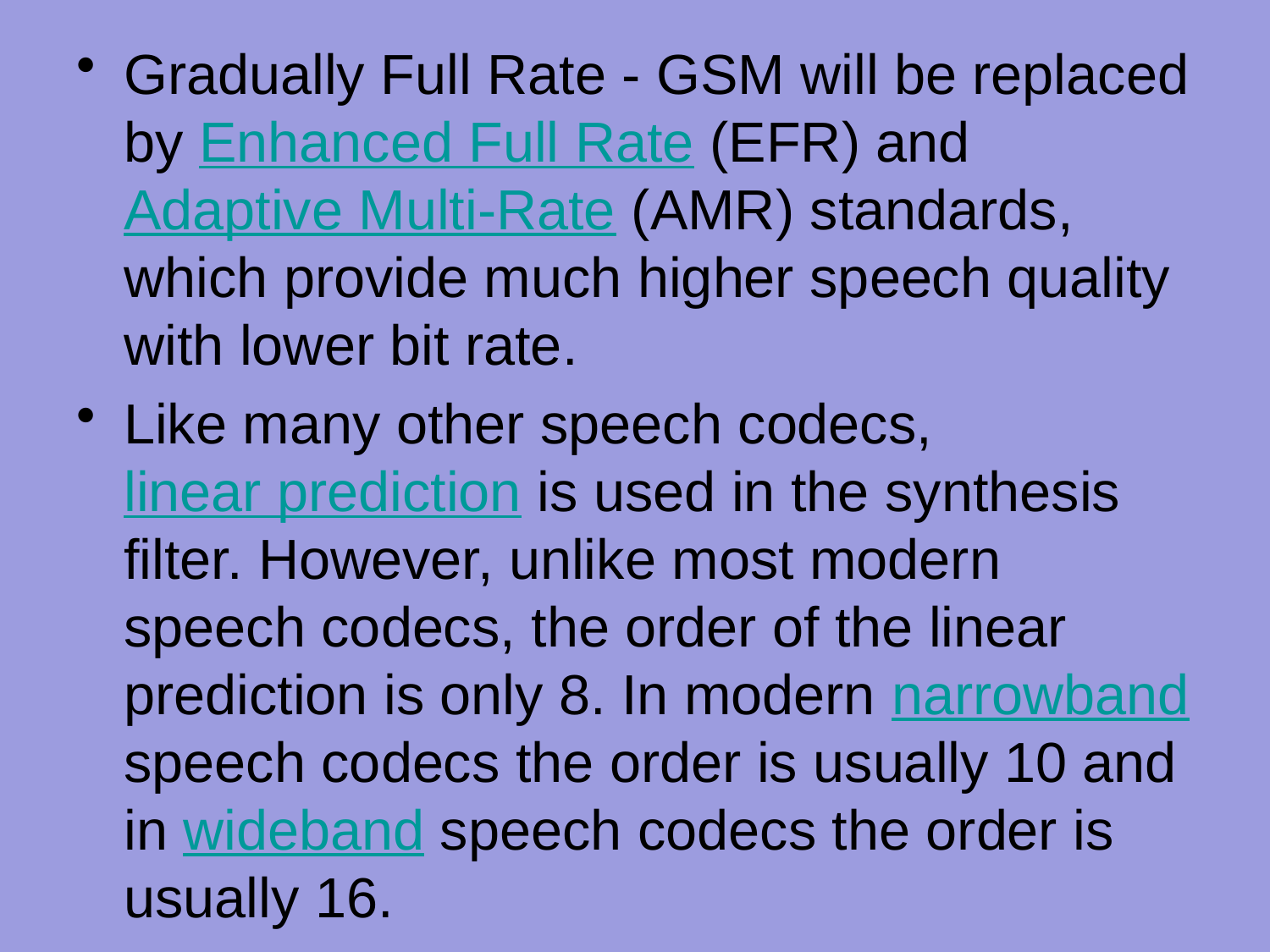

Gradually Full Rate - GSM will be replaced by Enhanced Full Rate (EFR) and Adaptive Multi-Rate (AMR) standards, which provide much higher speech quality with lower bit rate.
Like many other speech codecs, linear prediction is used in the synthesis filter. However, unlike most modern speech codecs, the order of the linear prediction is only 8. In modern narrowband speech codecs the order is usually 10 and in wideband speech codecs the order is usually 16.